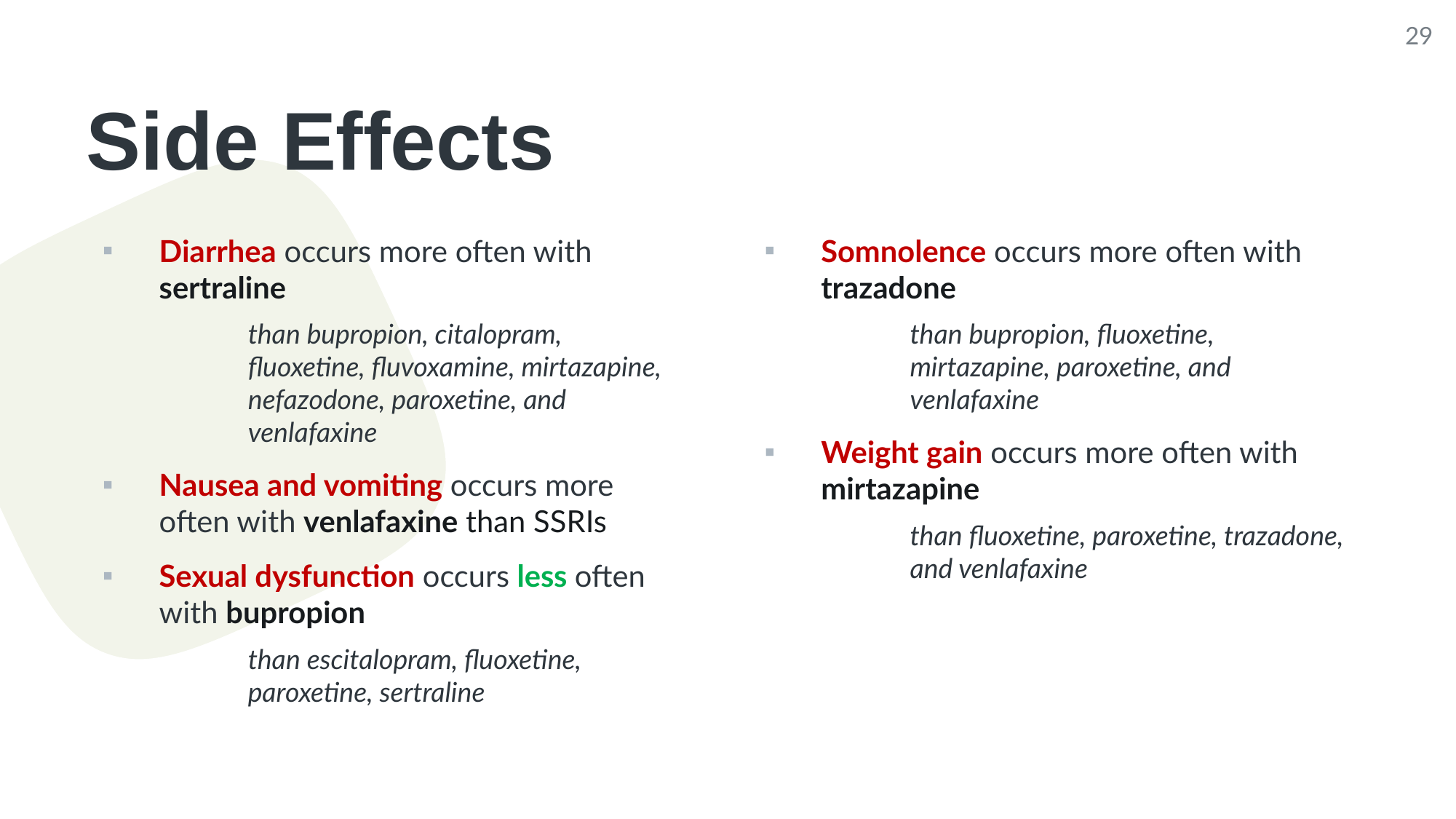

29
# Side Effects
Diarrhea occurs more often with sertraline
than bupropion, citalopram, fluoxetine, fluvoxamine, mirtazapine, nefazodone, paroxetine, and venlafaxine
Nausea and vomiting occurs more often with venlafaxine than SSRIs
Sexual dysfunction occurs less often with bupropion
than escitalopram, fluoxetine, paroxetine, sertraline

Somnolence occurs more often with trazadone
than bupropion, fluoxetine, mirtazapine, paroxetine, and venlafaxine
Weight gain occurs more often with mirtazapine
than fluoxetine, paroxetine, trazadone, and venlafaxine